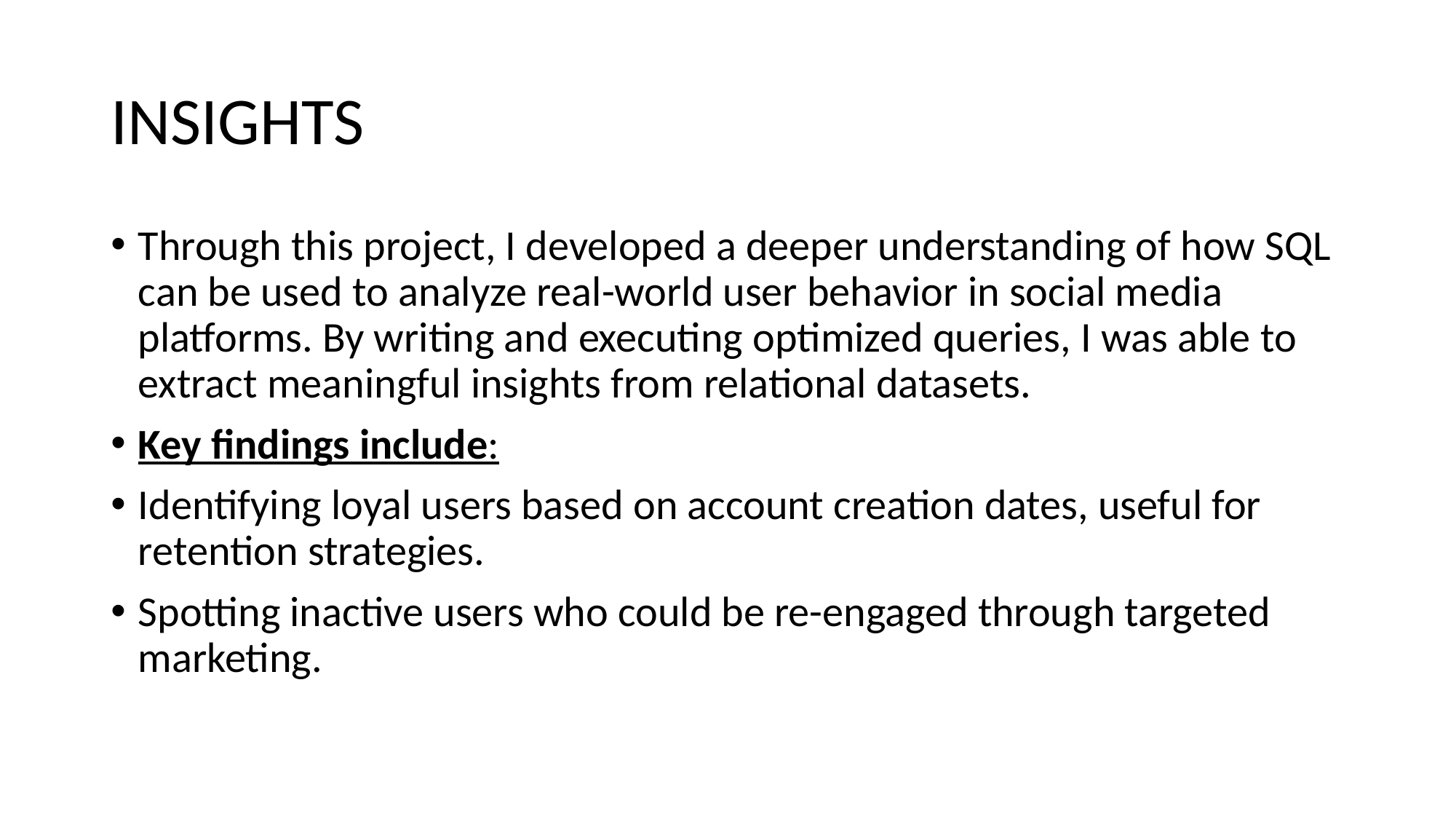

# INSIGHTS
Through this project, I developed a deeper understanding of how SQL can be used to analyze real-world user behavior in social media platforms. By writing and executing optimized queries, I was able to extract meaningful insights from relational datasets.
Key findings include:
Identifying loyal users based on account creation dates, useful for retention strategies.
Spotting inactive users who could be re-engaged through targeted marketing.